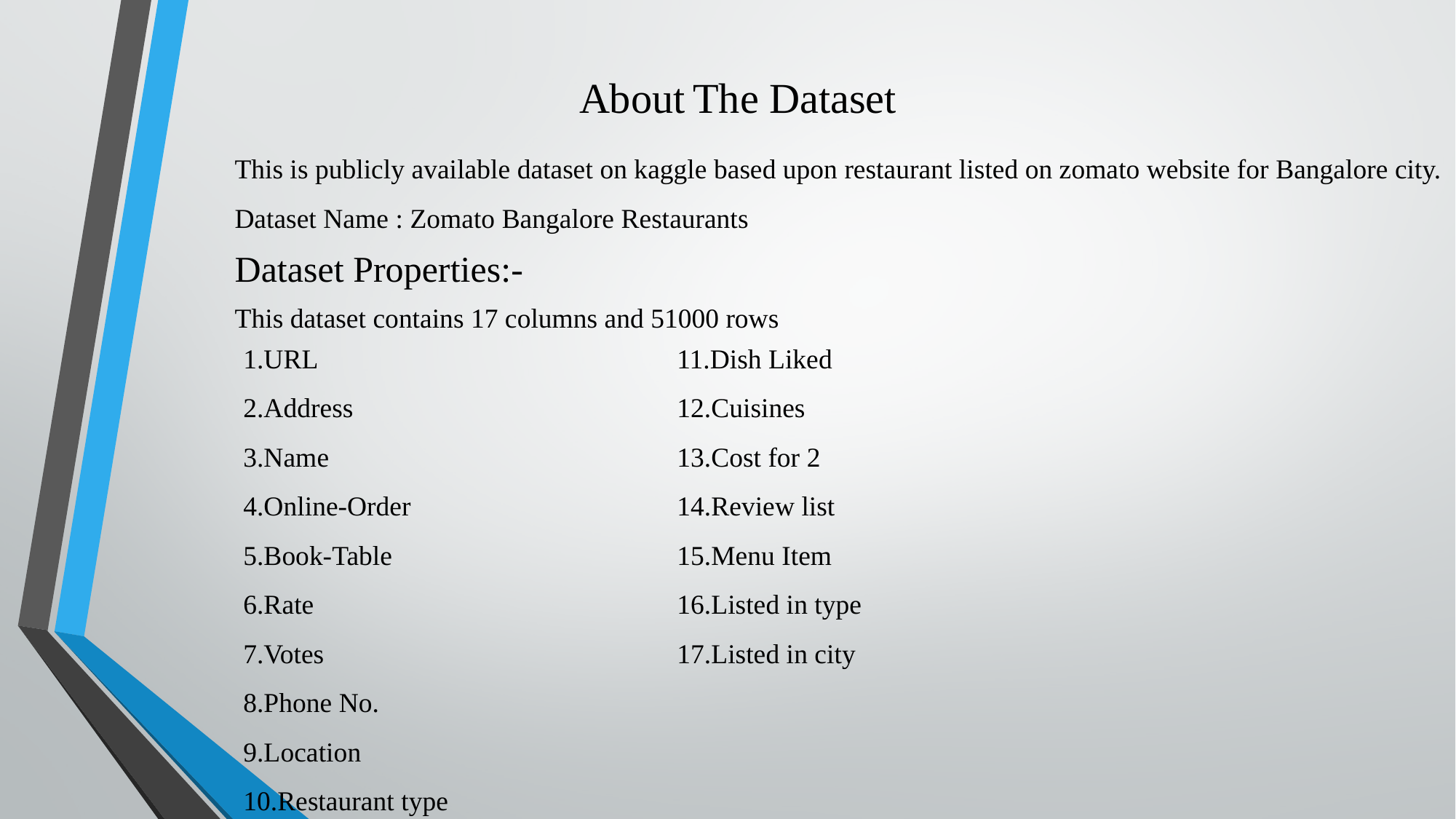

About The Dataset
This is publicly available dataset on kaggle based upon restaurant listed on zomato website for Bangalore city.
Dataset Name : Zomato Bangalore Restaurants
Dataset Properties:-
This dataset contains 17 columns and 51000 rows
1.URL
2.Address
3.Name
4.Online-Order
5.Book-Table
6.Rate
7.Votes
8.Phone No.
9.Location
10.Restaurant type
11.Dish Liked
12.Cuisines
13.Cost for 2
14.Review list
15.Menu Item
16.Listed in type
17.Listed in city